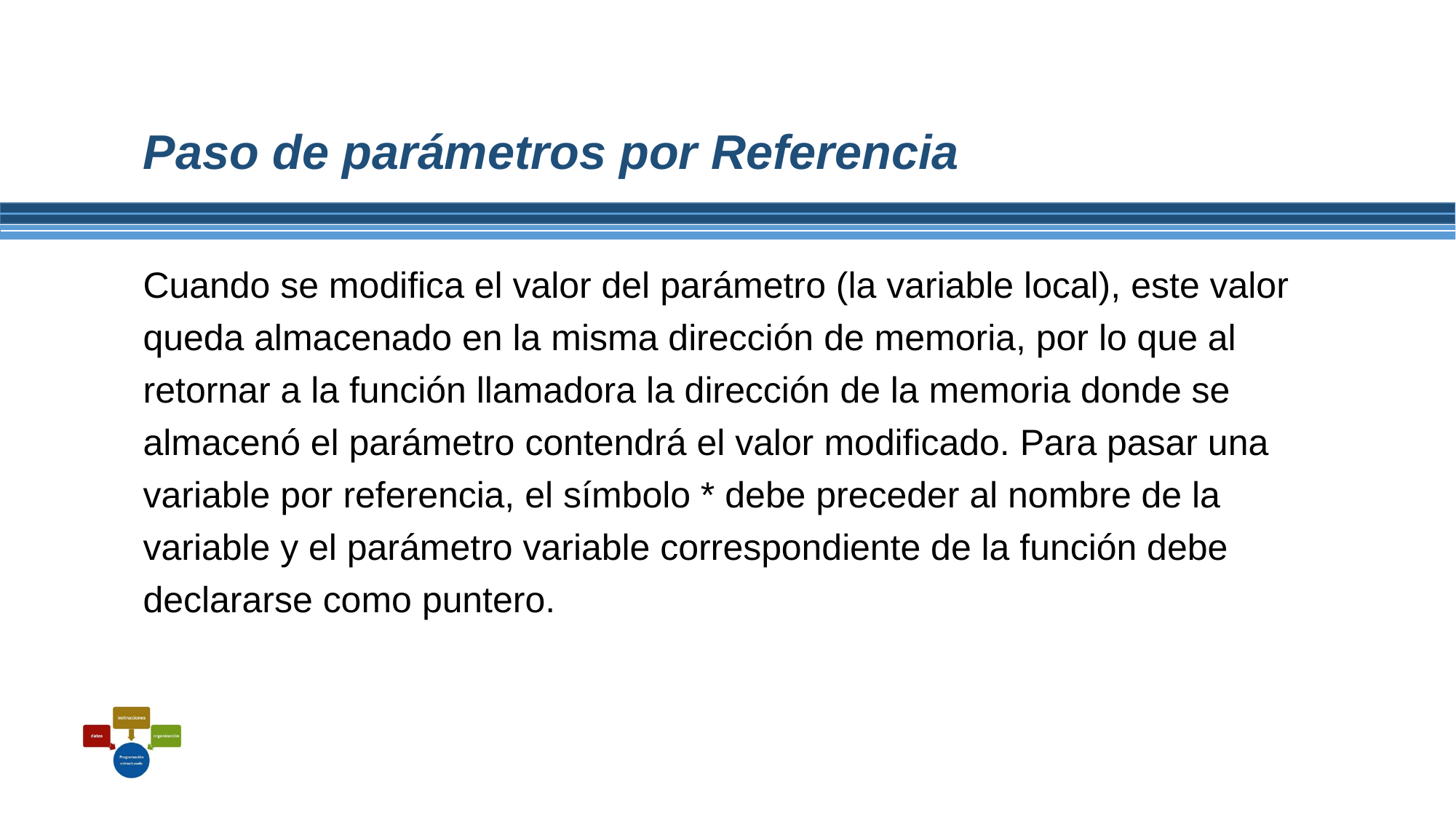

# Paso de parámetros por Referencia
Cuando se modifica el valor del parámetro (la variable local), este valor queda almacenado en la misma dirección de memoria, por lo que al retornar a la función llamadora la dirección de la memoria donde se almacenó el parámetro contendrá el valor modificado. Para pasar una variable por referencia, el símbolo * debe preceder al nombre de la variable y el parámetro variable correspondiente de la función debe declararse como puntero.